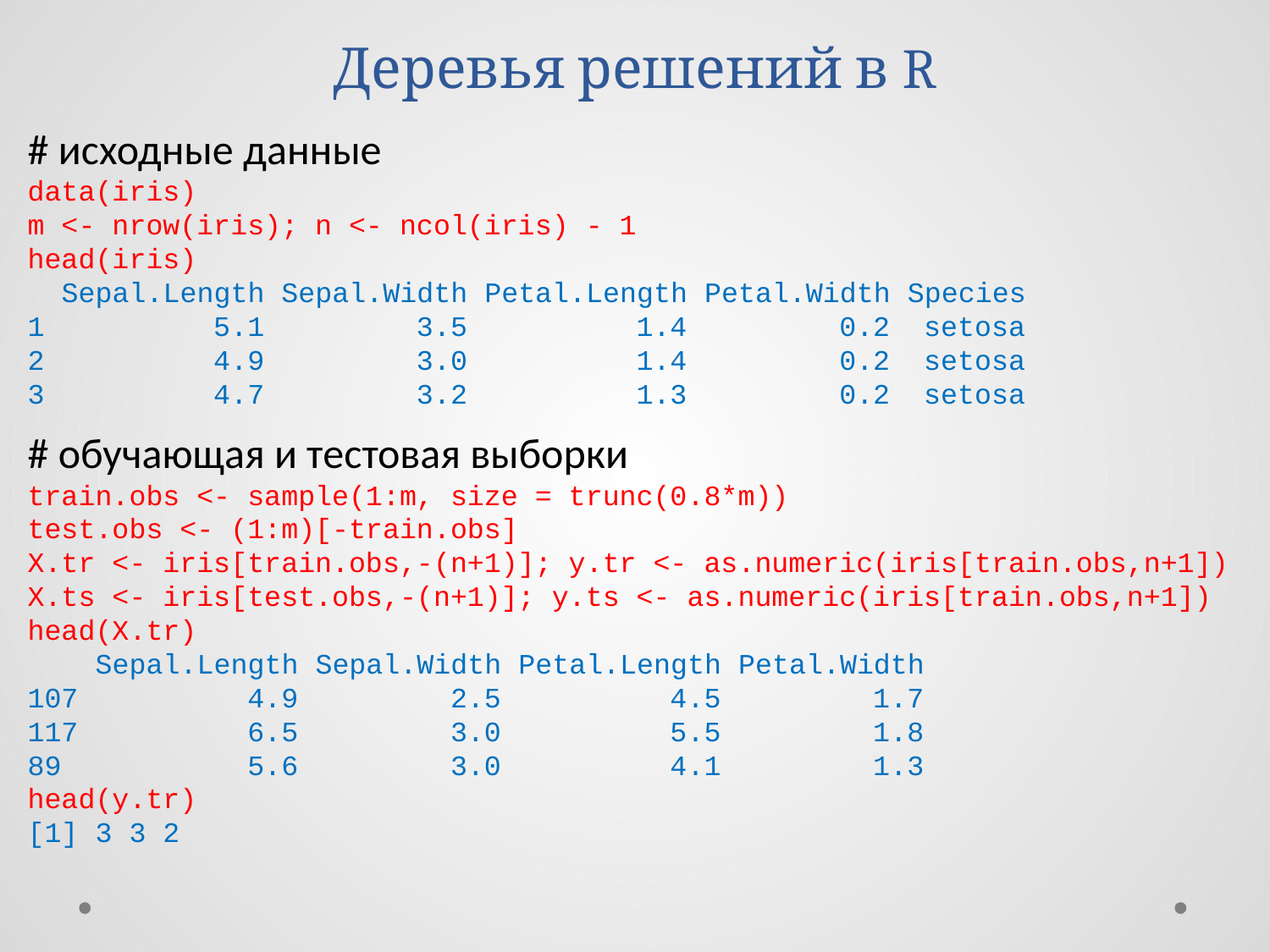

# Деревья решений в R
# исходные данные
data(iris)
m <- nrow(iris); n <- ncol(iris) - 1
head(iris)
  Sepal.Length Sepal.Width Petal.Length Petal.Width Species
1          5.1         3.5          1.4         0.2  setosa
2          4.9         3.0          1.4         0.2  setosa
3          4.7         3.2          1.3         0.2  setosa

# обучающая и тестовая выборки
train.obs <- sample(1:m, size = trunc(0.8*m))
test.obs <- (1:m)[-train.obs]
X.tr <- iris[train.obs,-(n+1)]; y.tr <- as.numeric(iris[train.obs,n+1])
X.ts <- iris[test.obs,-(n+1)]; y.ts <- as.numeric(iris[train.obs,n+1])
head(X.tr)
    Sepal.Length Sepal.Width Petal.Length Petal.Width
107          4.9         2.5          4.5         1.7
117          6.5         3.0          5.5         1.8
89           5.6         3.0          4.1         1.3
head(y.tr)
[1] 3 3 2